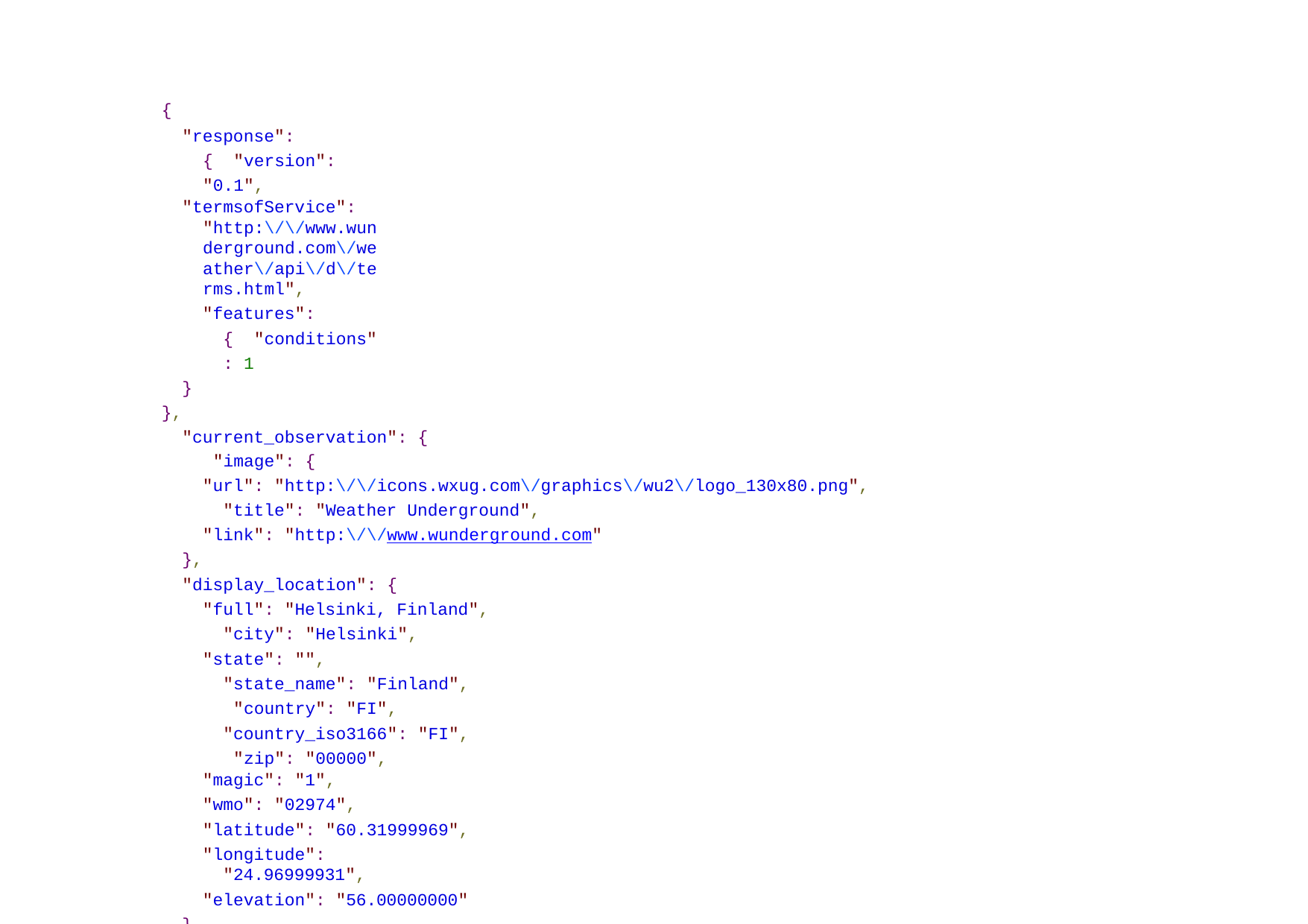

{
"response": {  "version": "0.1",
"termsofService": "http:\/\/www.wunderground.com\/weather\/api\/d\/terms.html",
"features": {  "conditions": 1
}
},
"current_observation": {  "image": {
"url": "http:\/\/icons.wxug.com\/graphics\/wu2\/logo_130x80.png",  "title": "Weather Underground",
"link": "http:\/\/www.wunderground.com"
},
"display_location": {
"full": "Helsinki, Finland",  "city": "Helsinki",
"state": "",  "state_name": "Finland",  "country": "FI",  "country_iso3166": "FI",  "zip": "00000",
"magic": "1",
"wmo": "02974",
"latitude": "60.31999969",
"longitude": "24.96999931",
"elevation": "56.00000000"
},